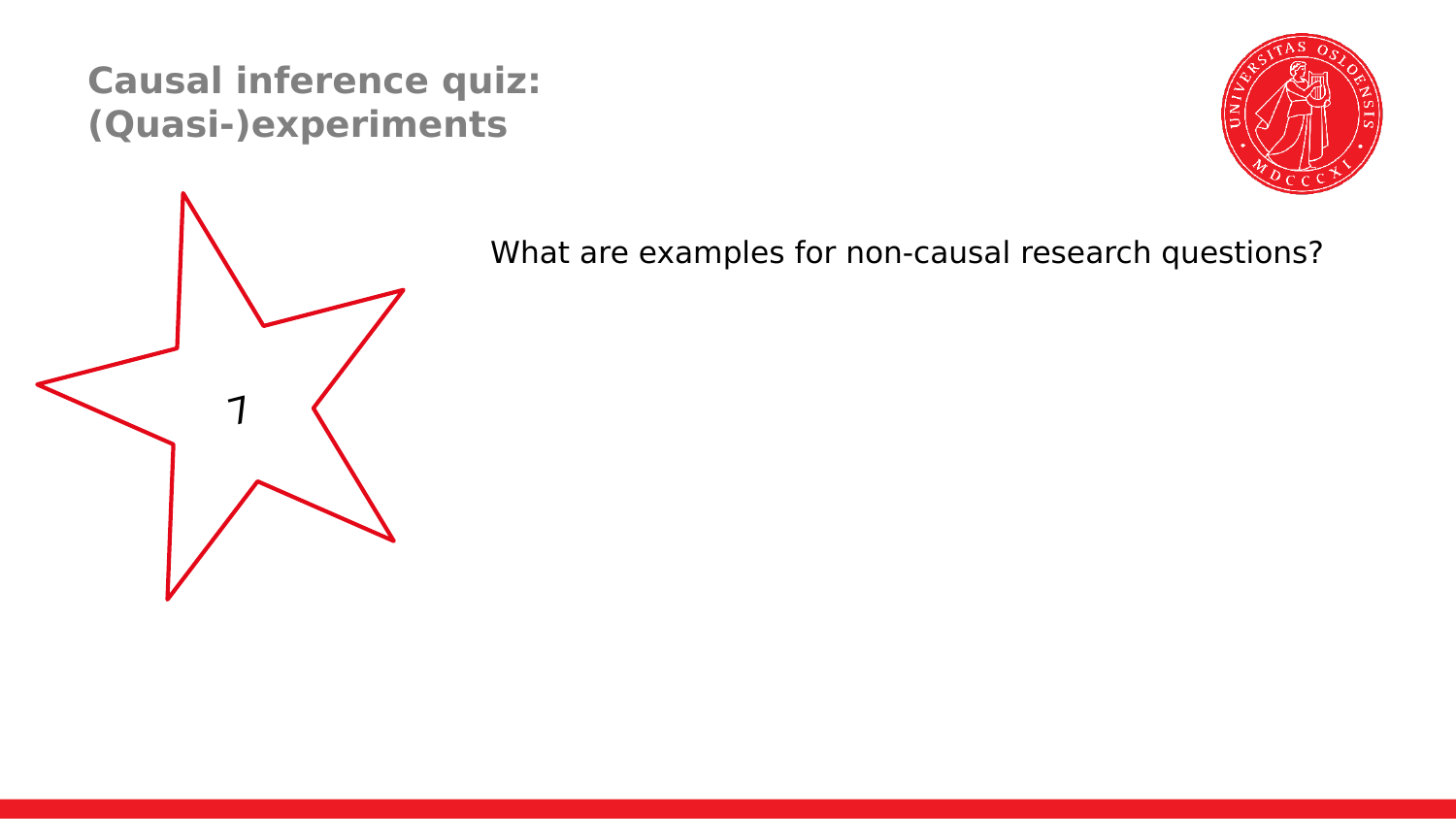

# Causal inference quiz: (Quasi-)experiments
7
What are examples for non-causal research questions?